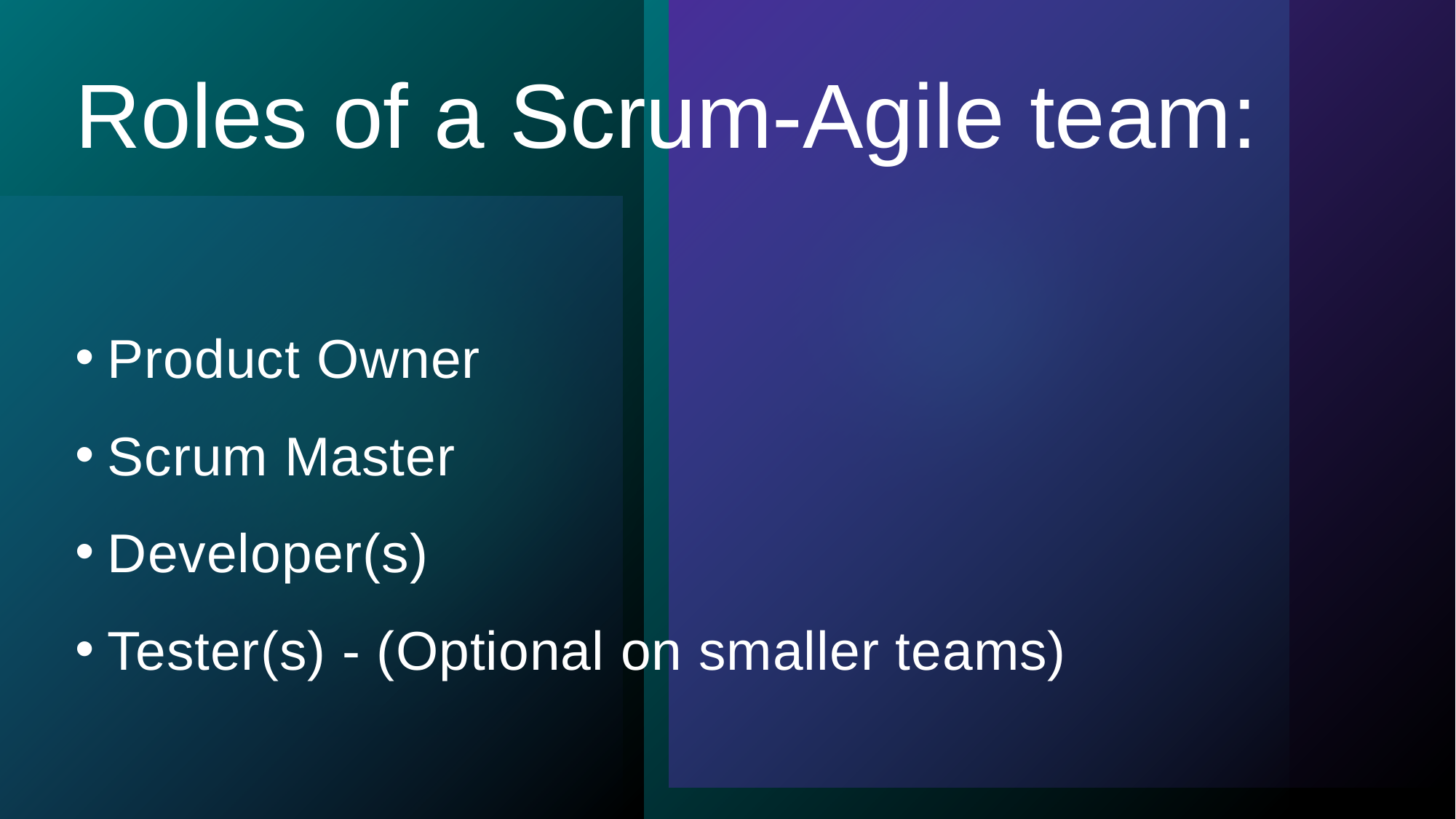

# Roles of a Scrum-Agile team:
Product Owner
Scrum Master
Developer(s)
Tester(s) - (Optional on smaller teams)